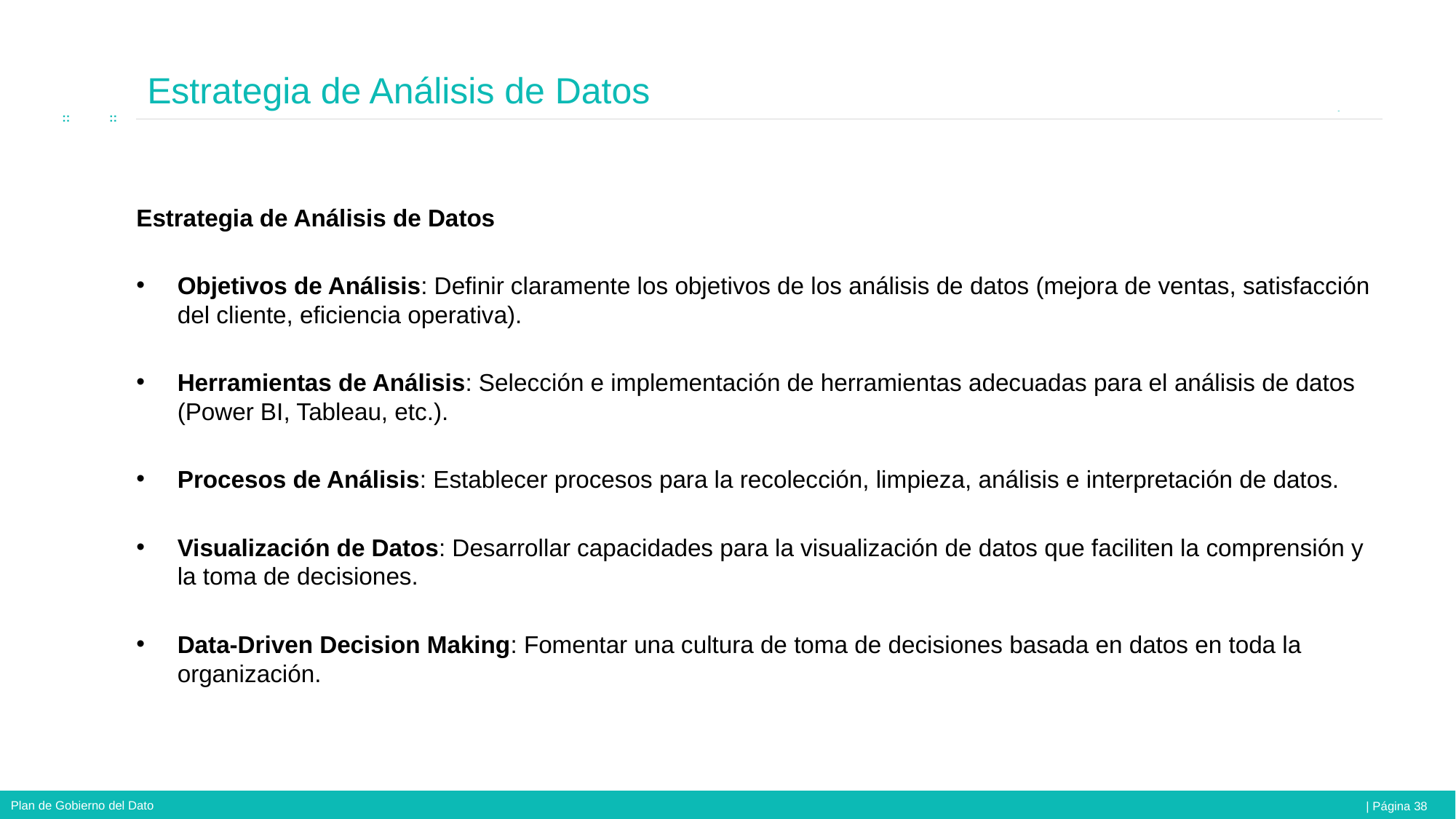

# Estrategia de Análisis de Datos
Estrategia de Análisis de Datos

Objetivos de Análisis: Definir claramente los objetivos de los análisis de datos (mejora de ventas, satisfacción del cliente, eficiencia operativa).

Herramientas de Análisis: Selección e implementación de herramientas adecuadas para el análisis de datos (Power BI, Tableau, etc.).

Procesos de Análisis: Establecer procesos para la recolección, limpieza, análisis e interpretación de datos.

Visualización de Datos: Desarrollar capacidades para la visualización de datos que faciliten la comprensión y la toma de decisiones.

Data-Driven Decision Making: Fomentar una cultura de toma de decisiones basada en datos en toda la organización.